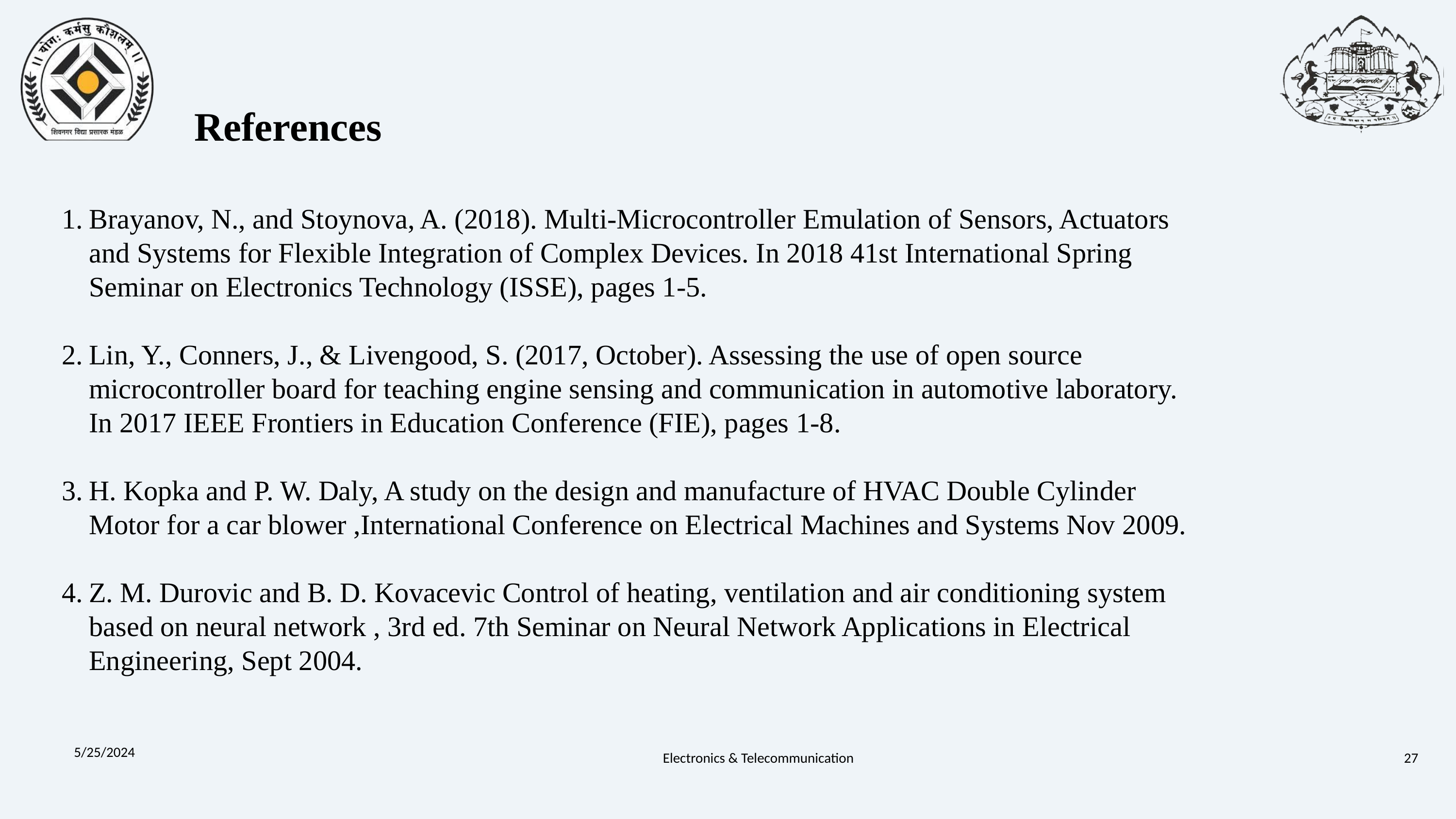

References
Brayanov, N., and Stoynova, A. (2018). Multi-Microcontroller Emulation of Sensors, Actuators and Systems for Flexible Integration of Complex Devices. In 2018 41st International Spring Seminar on Electronics Technology (ISSE), pages 1-5.

Lin, Y., Conners, J., & Livengood, S. (2017, October). Assessing the use of open source microcontroller board for teaching engine sensing and communication in automotive laboratory. In 2017 IEEE Frontiers in Education Conference (FIE), pages 1-8.

H. Kopka and P. W. Daly, A study on the design and manufacture of HVAC Double Cylinder Motor for a car blower ,International Conference on Electrical Machines and Systems Nov 2009.

Z. M. Durovic and B. D. Kovacevic Control of heating, ventilation and air conditioning system based on neural network , 3rd ed. 7th Seminar on Neural Network Applications in Electrical Engineering, Sept 2004.

5/25/2024
Electronics & Telecommunication
27